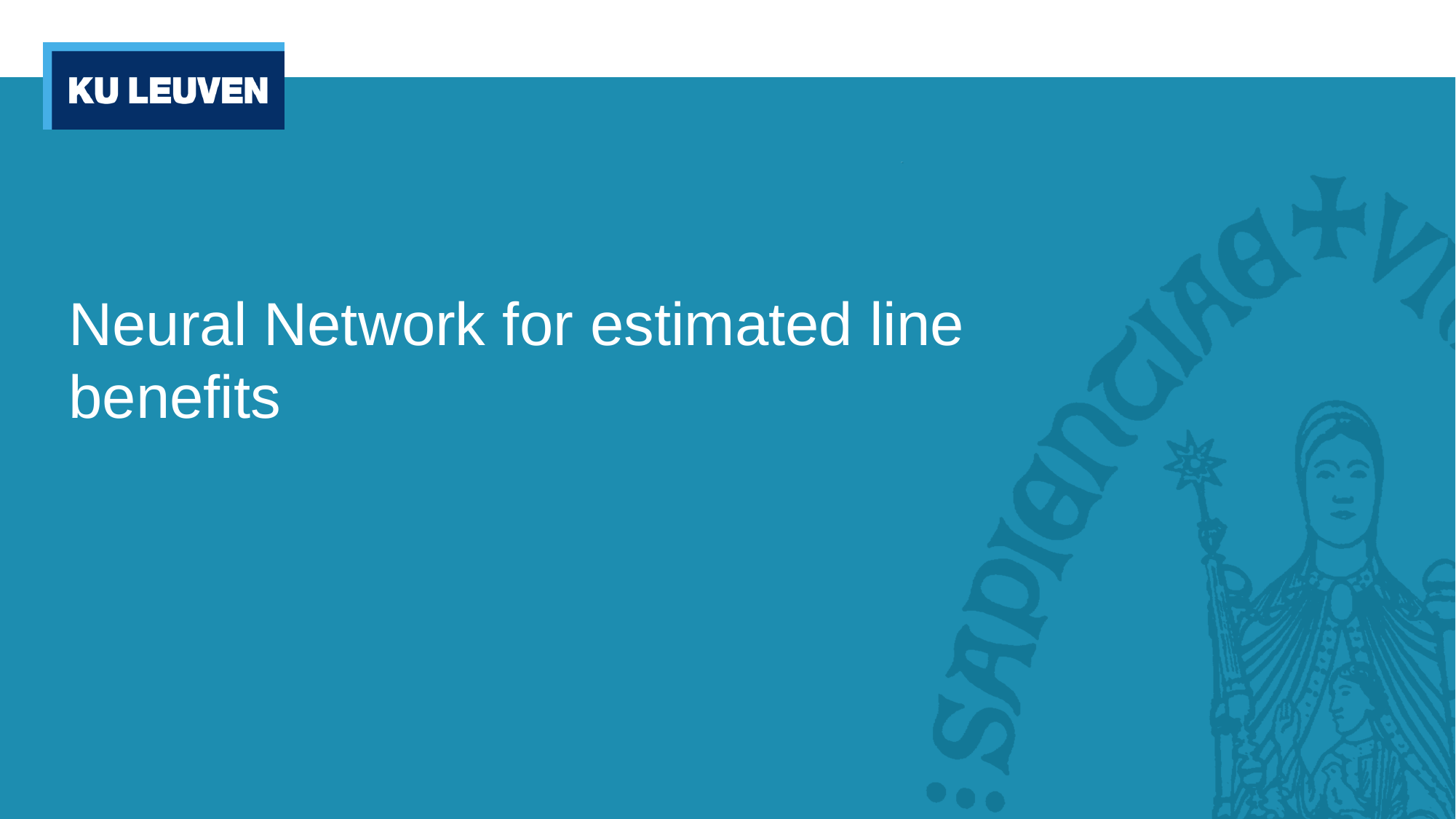

# Neural Network for estimated line benefits